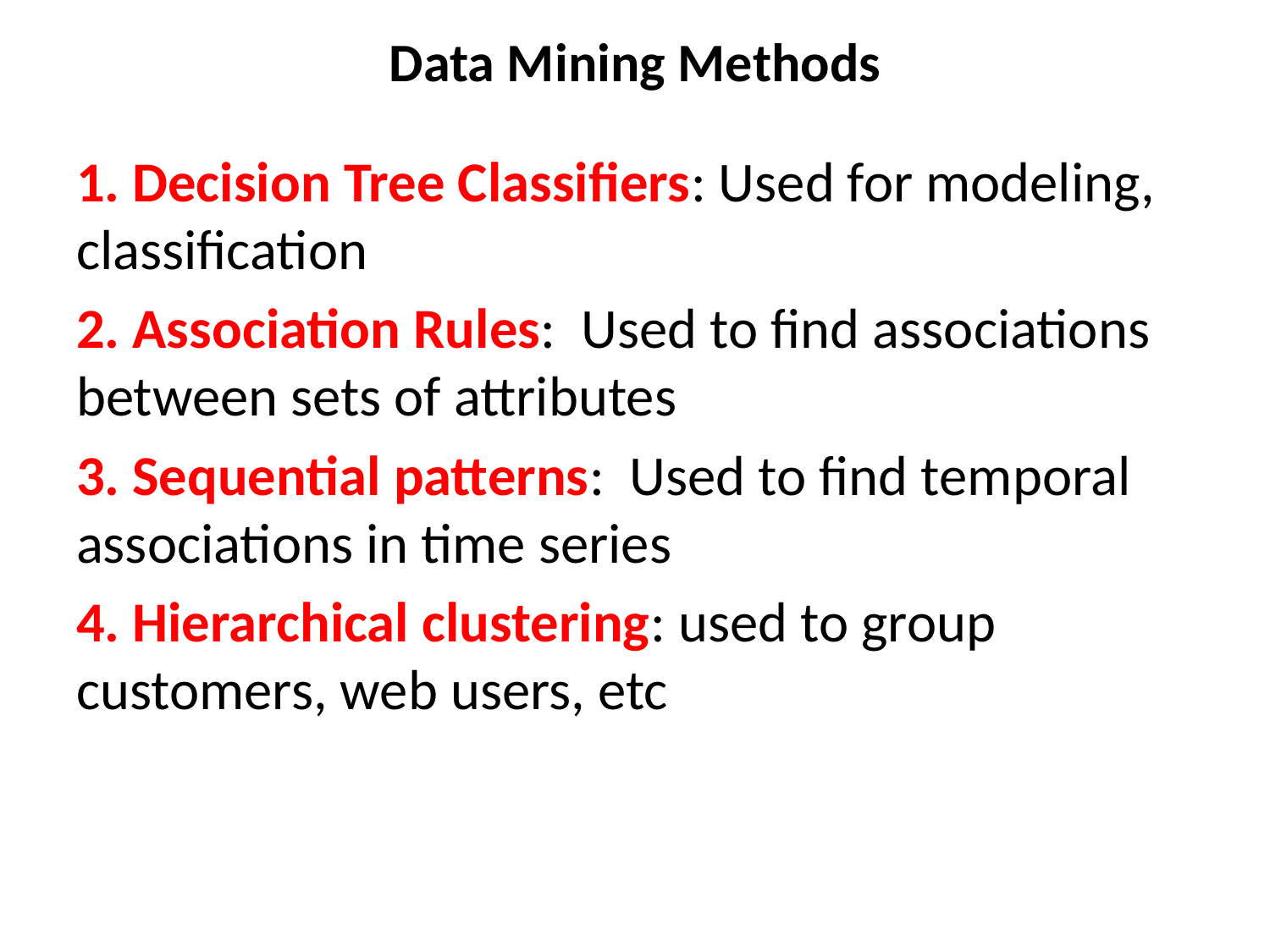

# Data Mining Methods
1. Decision Tree Classifiers: Used for modeling, classification
2. Association Rules:  Used to find associations between sets of attributes
3. Sequential patterns:  Used to find temporal associations in time series
4. Hierarchical clustering: used to group customers, web users, etc